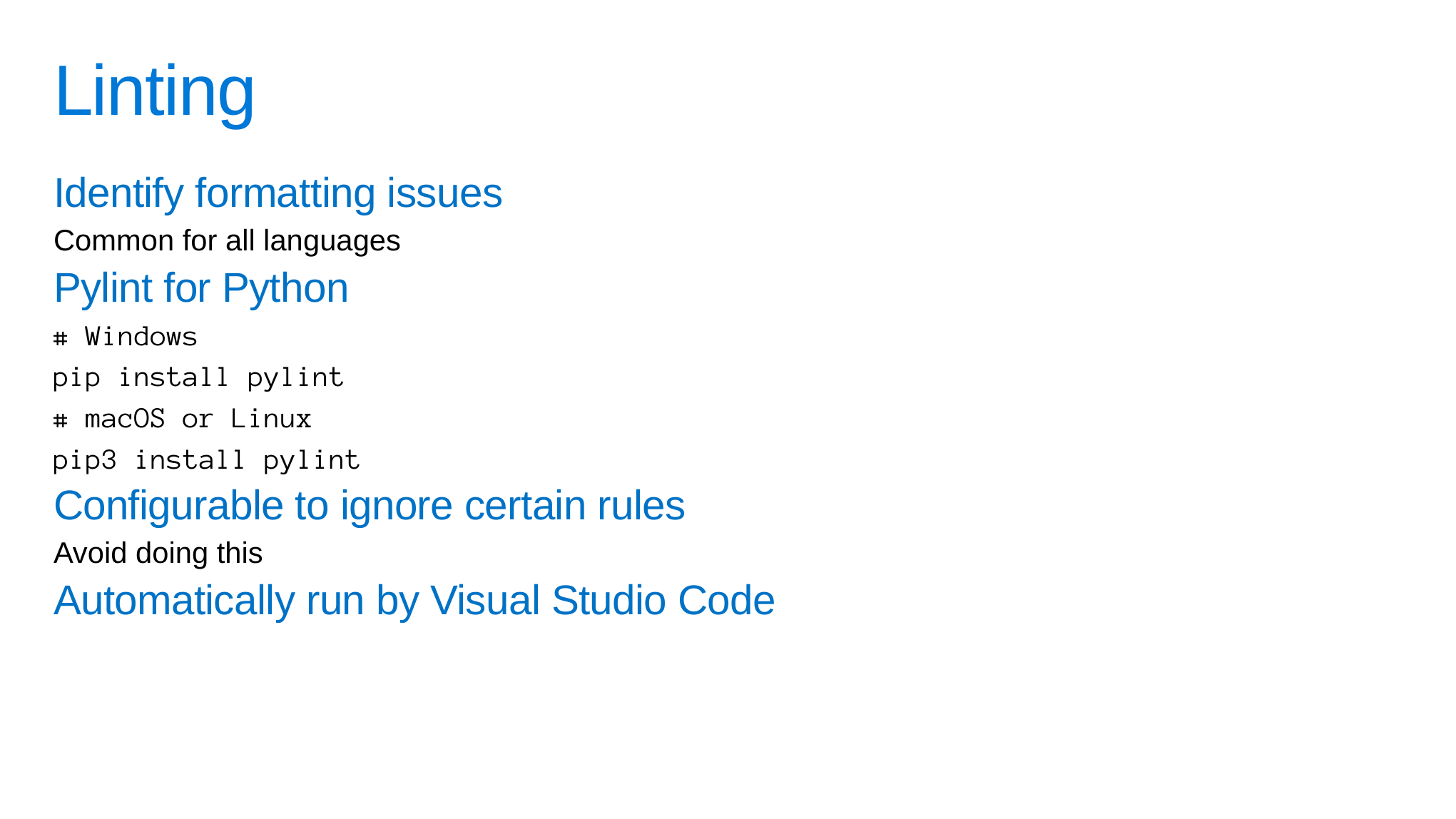

# Linting
Identify formatting issues
Common for all languages
Pylint for Python
# Windows
pip install pylint
# macOS or Linux
pip3 install pylint
Configurable to ignore certain rules
Avoid doing this
Automatically run by Visual Studio Code